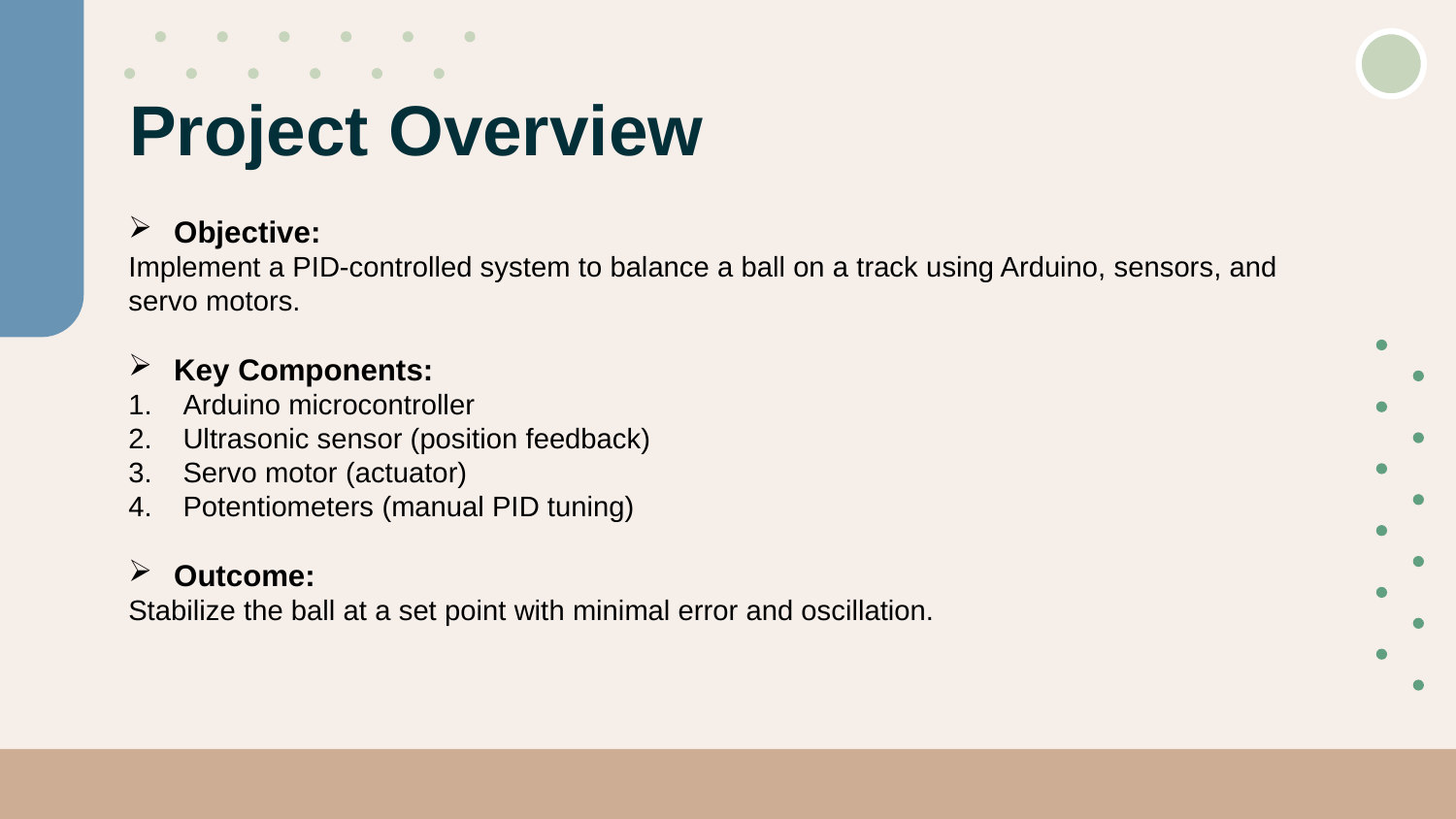

# Project Overview
Objective:
Implement a PID-controlled system to balance a ball on a track using Arduino, sensors, and servo motors.

Key Components:
Arduino microcontroller
Ultrasonic sensor (position feedback)
Servo motor (actuator)
Potentiometers (manual PID tuning)

Outcome:
Stabilize the ball at a set point with minimal error and oscillation.